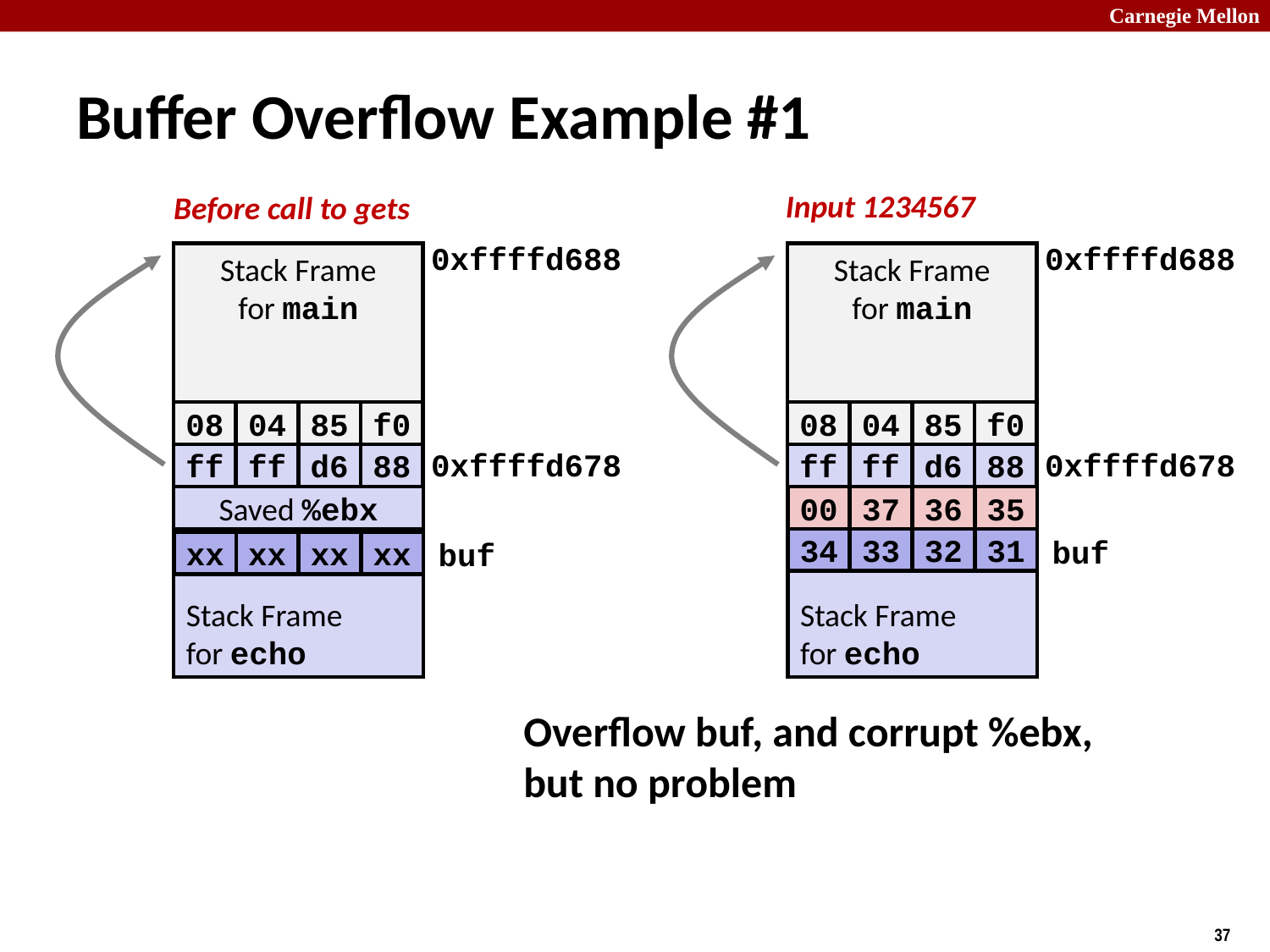

# Buffer Overflow Example #1
Input 1234567
Before call to gets
0xffffd688
0xffffd688
Stack Frame
for main
Stack Frame
for main

08
04
85
f0
08
04
85
f0
0xffffd678
0xffffd678
ff
ff
d6
88
ff
ff
d6
88
Stack Frame
for echo
Saved %ebx
Stack Frame
for echo
00
37
36
35
buf
34
33
32
31
buf
xx
xx
xx
xx
Overflow buf, and corrupt %ebx,
but no problem